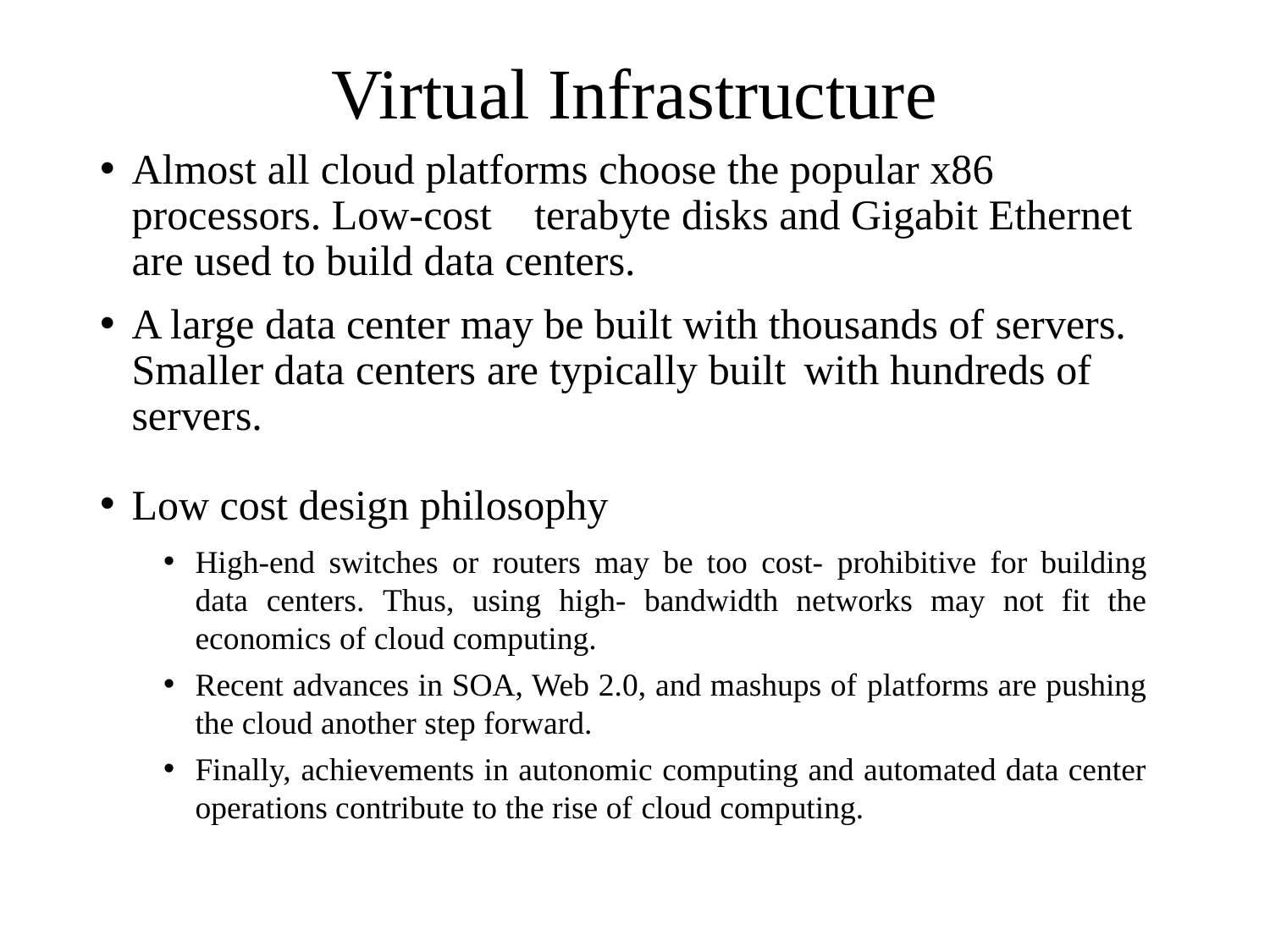

# Virtual Infrastructure
Almost all cloud platforms choose the popular x86 processors. Low-cost    terabyte disks and Gigabit Ethernet are used to build data centers.
A large data center may be built with thousands of servers. Smaller data centers are typically built with hundreds of servers.
Low cost design philosophy
High-end switches or routers may be too cost- prohibitive for building data centers. Thus, using high- bandwidth networks may not fit the economics of cloud computing.
Recent advances in SOA, Web 2.0, and mashups of platforms are pushing the cloud another step forward.
Finally, achievements in autonomic computing and automated data center operations contribute to the rise of cloud computing.